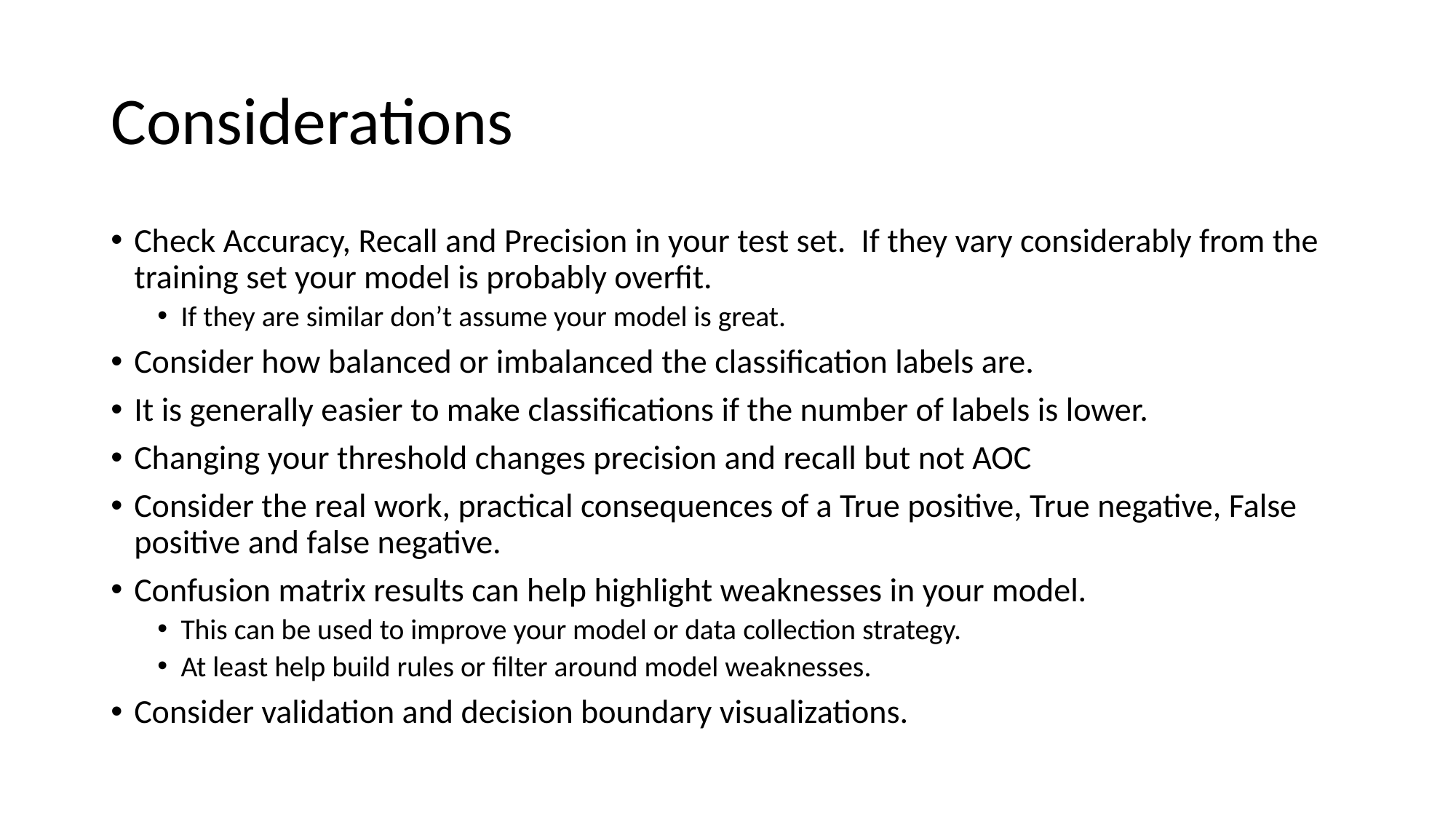

# Considerations
Check Accuracy, Recall and Precision in your test set.  If they vary considerably from the training set your model is probably overfit.
If they are similar don’t assume your model is great.
Consider how balanced or imbalanced the classification labels are.
It is generally easier to make classifications if the number of labels is lower.
Changing your threshold changes precision and recall but not AOC
Consider the real work, practical consequences of a True positive, True negative, False positive and false negative.
Confusion matrix results can help highlight weaknesses in your model.
This can be used to improve your model or data collection strategy.
At least help build rules or filter around model weaknesses.
Consider validation and decision boundary visualizations.